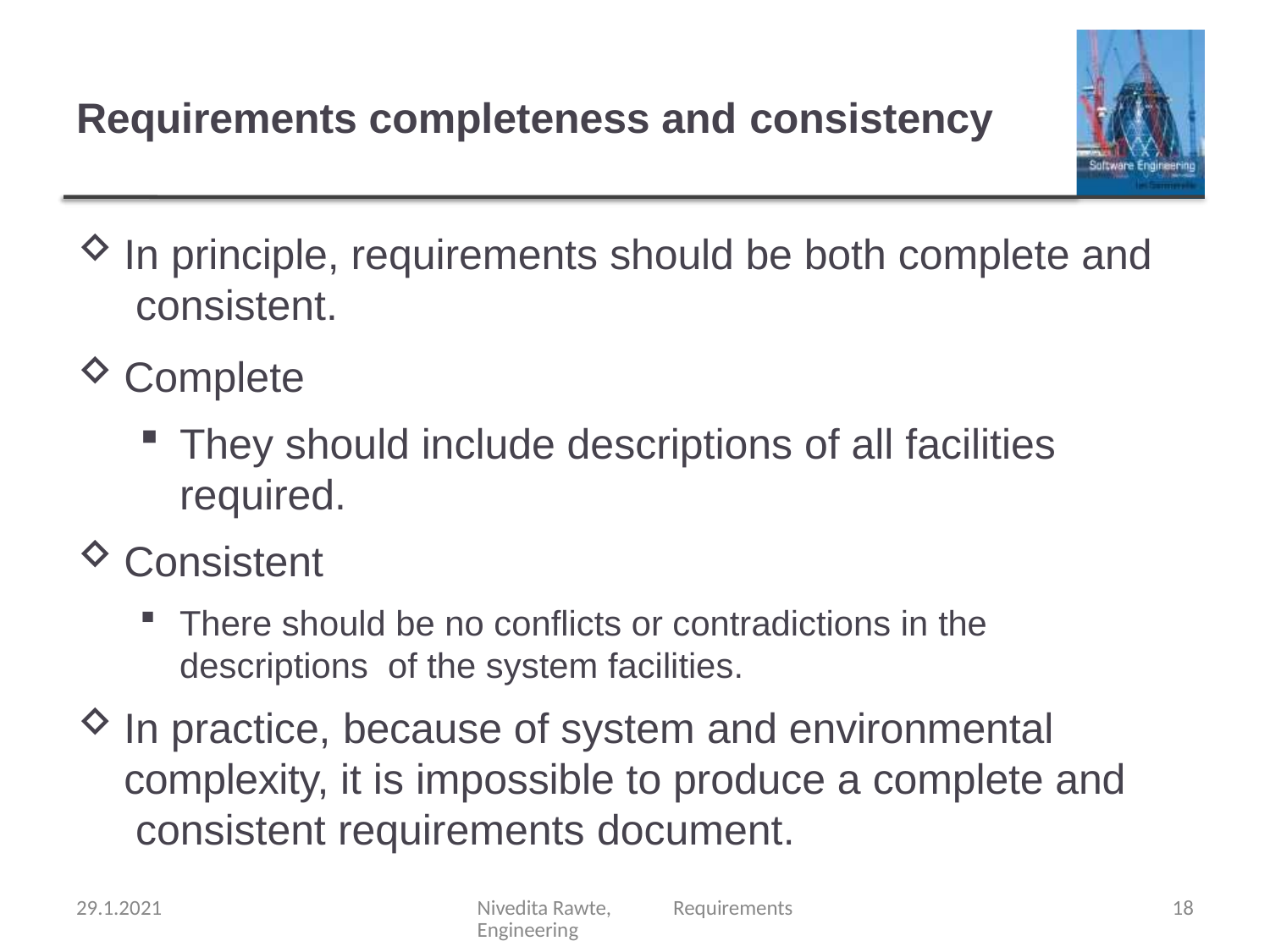

# Requirements completeness and consistency
In principle, requirements should be both complete and  consistent.
Complete
They should include descriptions of all facilities required.
Consistent
There should be no conflicts or contradictions in the descriptions  of the system facilities.
In practice, because of system and environmental  complexity, it is impossible to produce a complete and  consistent requirements document.
29.1.2021
Nivedita Rawte,             Requirements Engineering
18